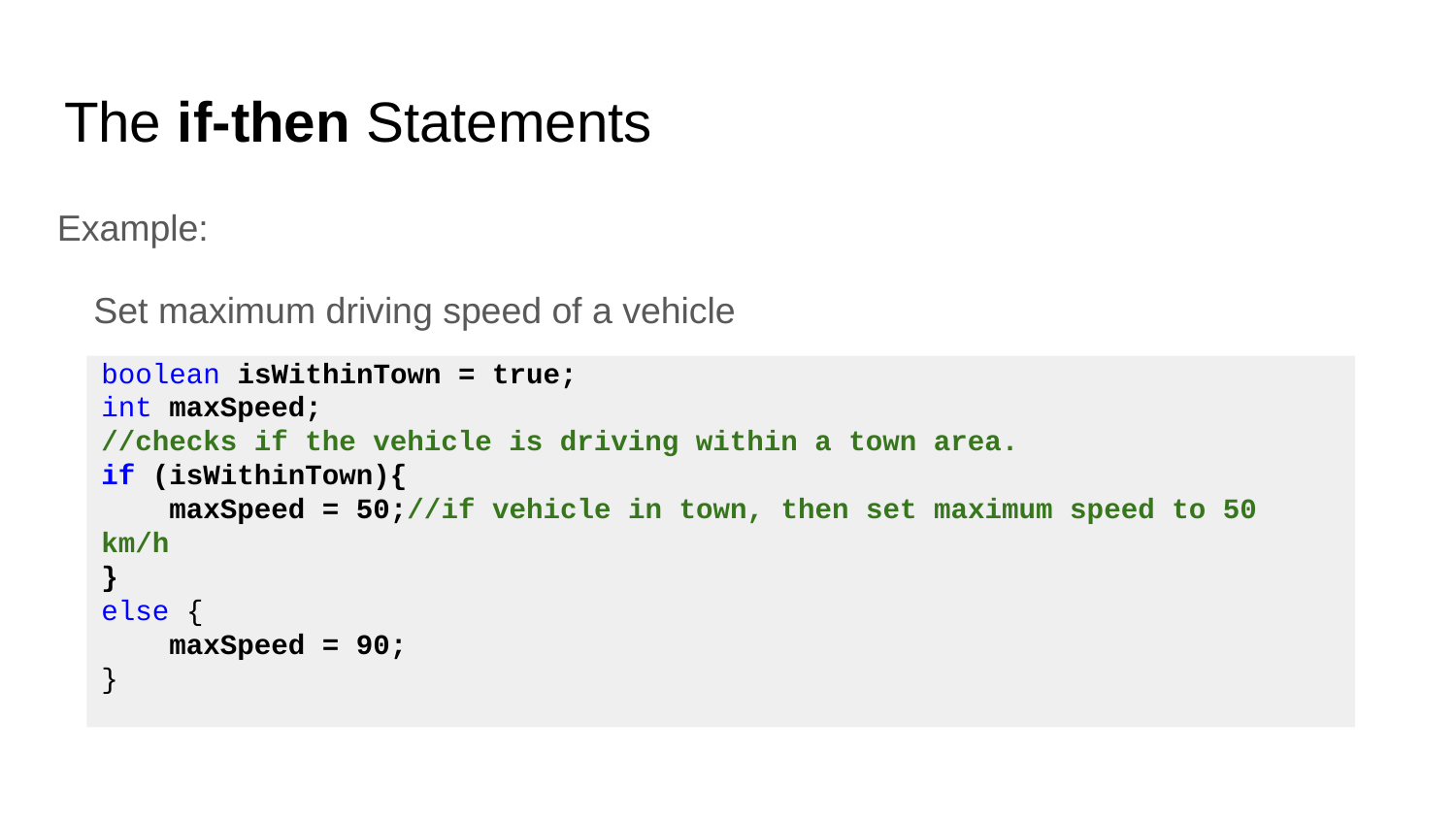

# The if-then Statements
Example:
Set maximum driving speed of a vehicle
boolean isWithinTown = true;
int maxSpeed;
//checks if the vehicle is driving within a town area.
if (isWithinTown){
    maxSpeed = 50;//if vehicle in town, then set maximum speed to 50 km/h
}
else {
    maxSpeed = 90;
}